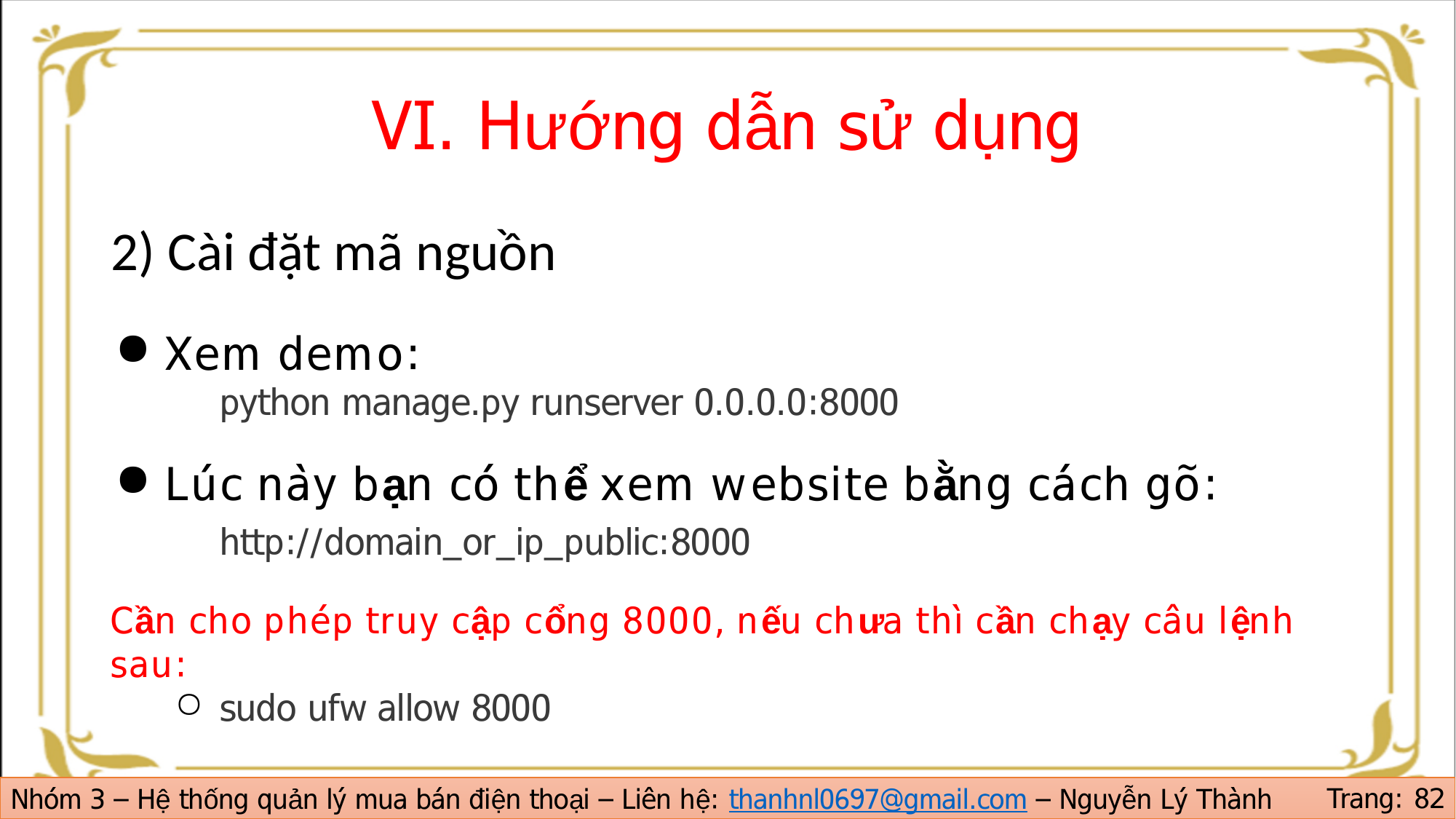

# VI. Hướng dẫn sử dụng
2) Cài đặt mã nguồn
Xem demo:
	python manage.py runserver 0.0.0.0:8000

Lúc này bạn có thể xem website bằng cách gõ:
	http://domain_or_ip_public:8000

Cần cho phép truy cập cổng 8000, nếu chưa thì cần chạy câu lệnh sau:
sudo ufw allow 8000
82